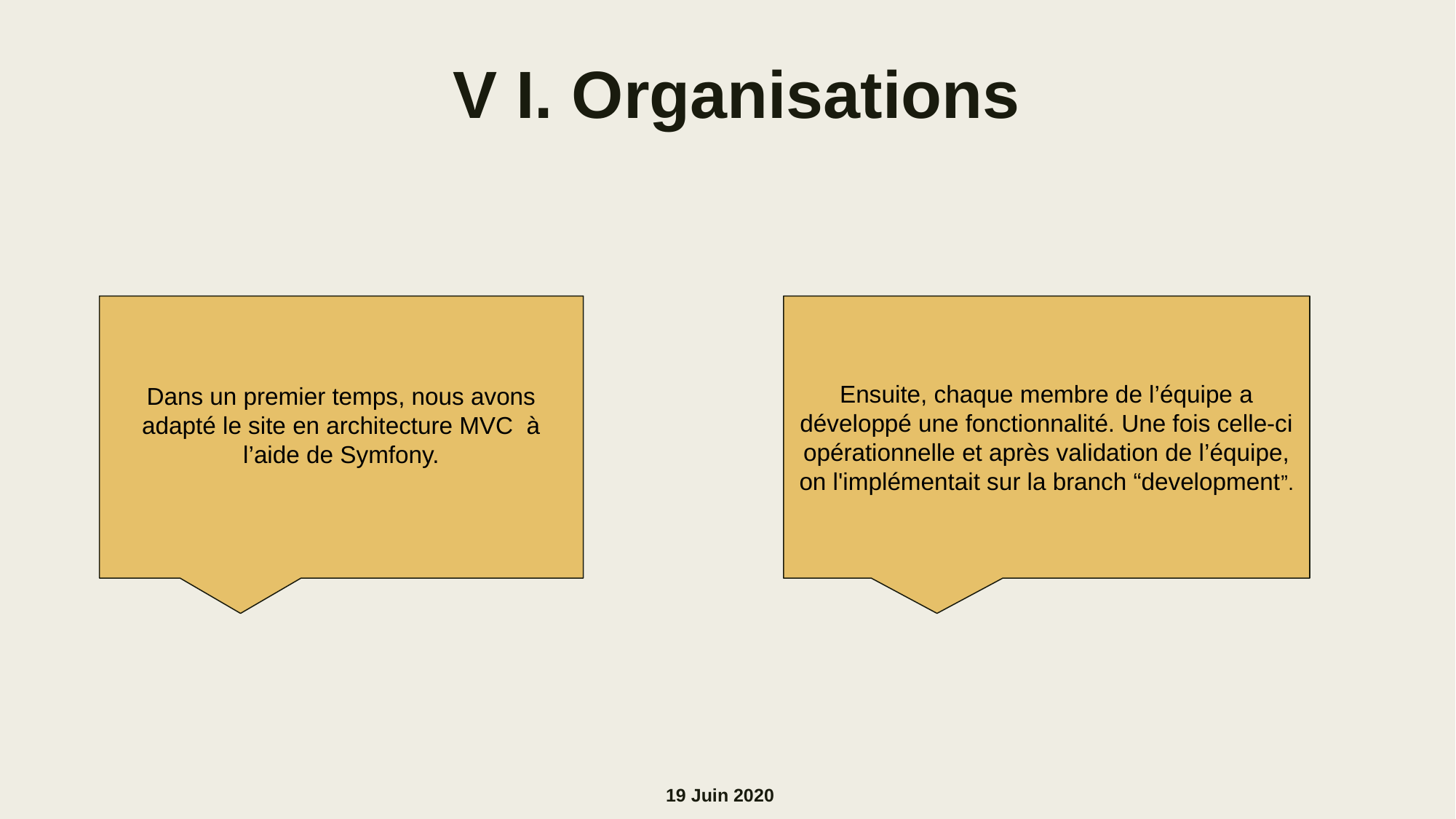

# V I. Organisations

Dans un premier temps, nous avons adapté le site en architecture MVC  à l’aide de Symfony.

Ensuite, chaque membre de l’équipe a développé une fonctionnalité. Une fois celle-ci opérationnelle et après validation de l’équipe, on l'implémentait sur la branch “development”.
19 Juin 2020